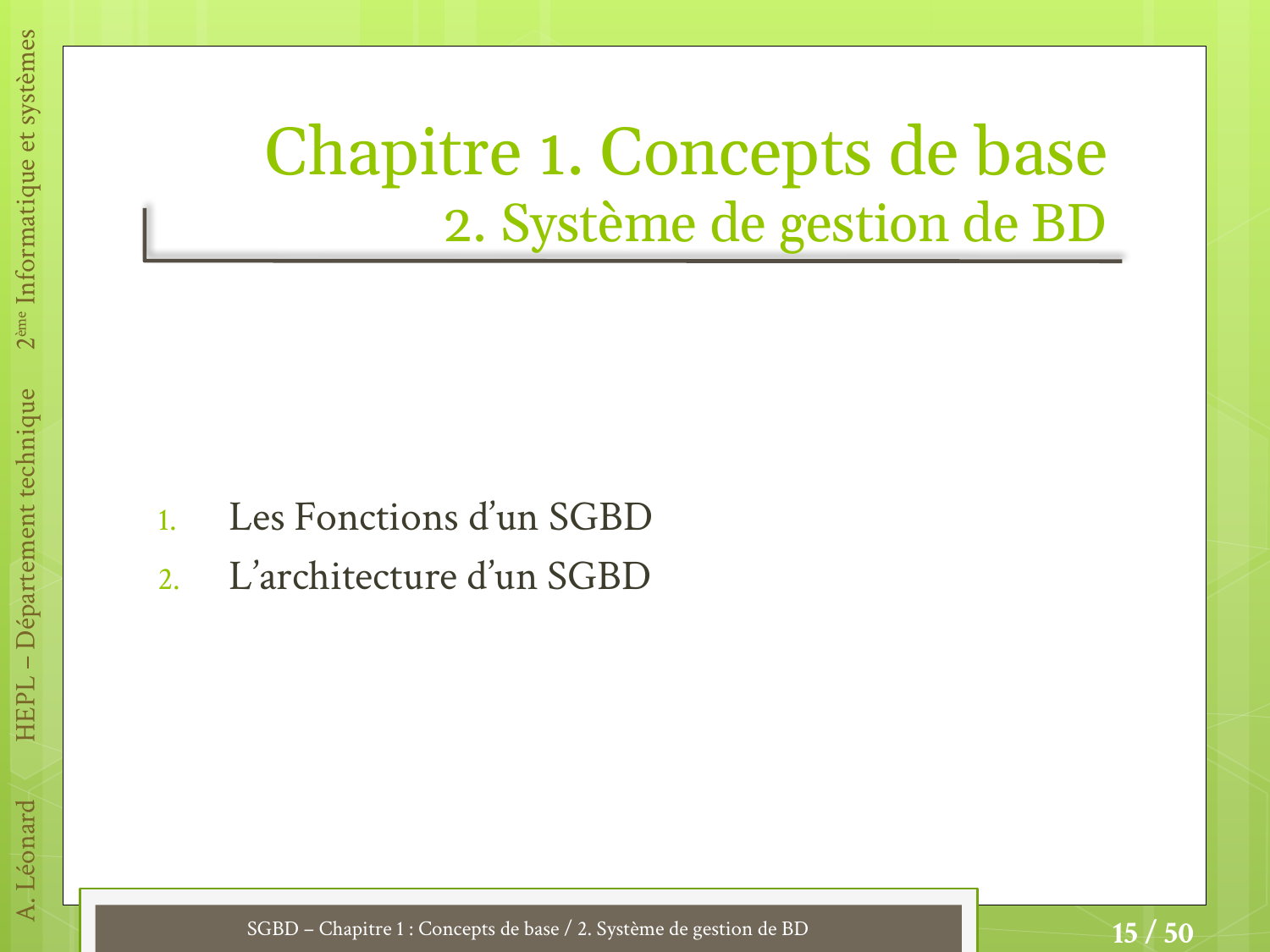

# Chapitre 1. Concepts de base 2. Système de gestion de BD
Les Fonctions d’un SGBD
L’architecture d’un SGBD

SGBD – Chapitre 1 : Concepts de base / 2. Système de gestion de BD